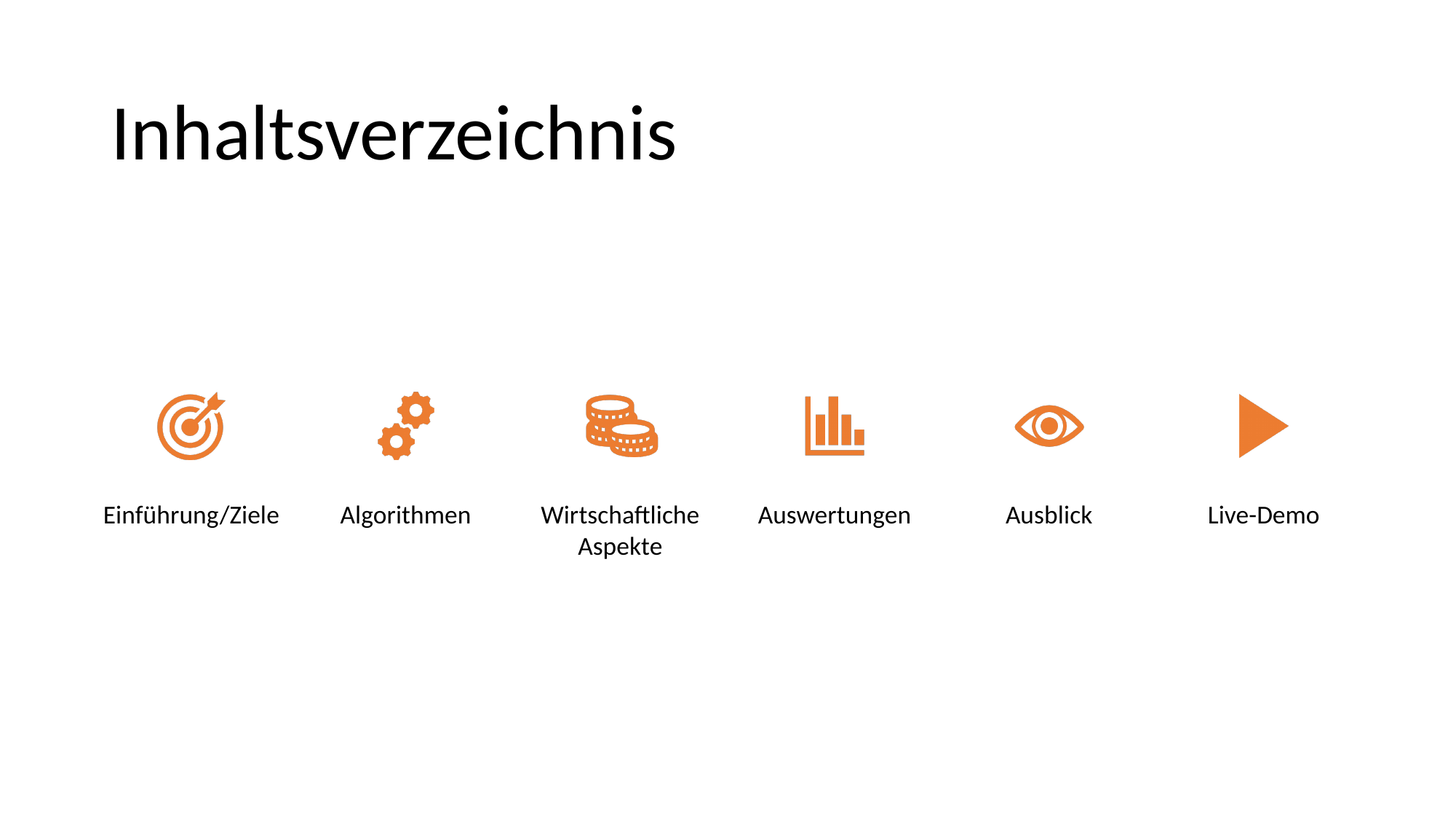

# Inhaltsverzeichnis
Einführung/Ziele
Algorithmen
Wirtschaftliche Aspekte
Auswertungen
Ausblick
Live-Demo